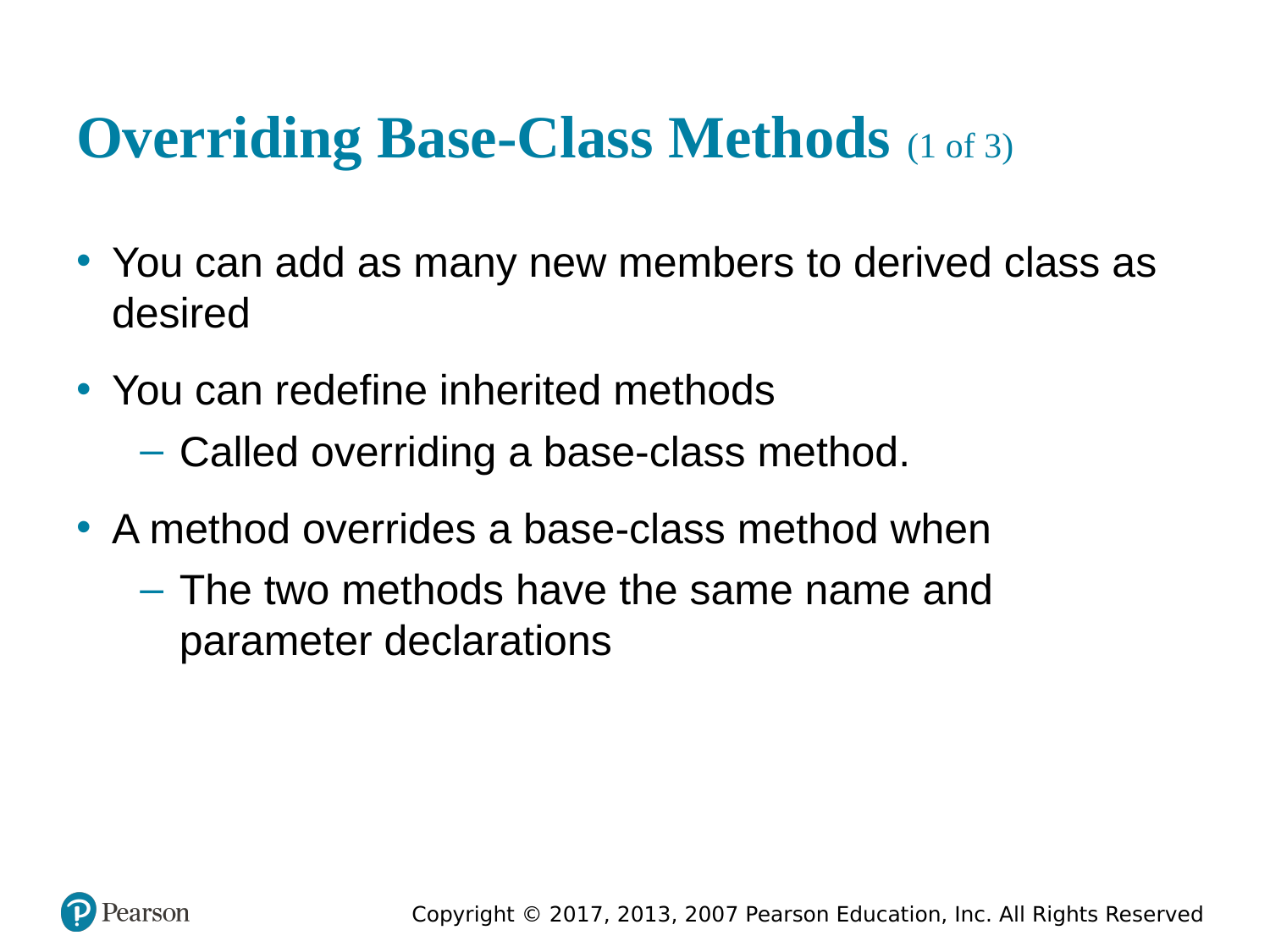

# Overriding Base-Class Methods (1 of 3)
You can add as many new members to derived class as desired
You can redefine inherited methods
Called overriding a base-class method.
A method overrides a base-class method when
The two methods have the same name and parameter declarations